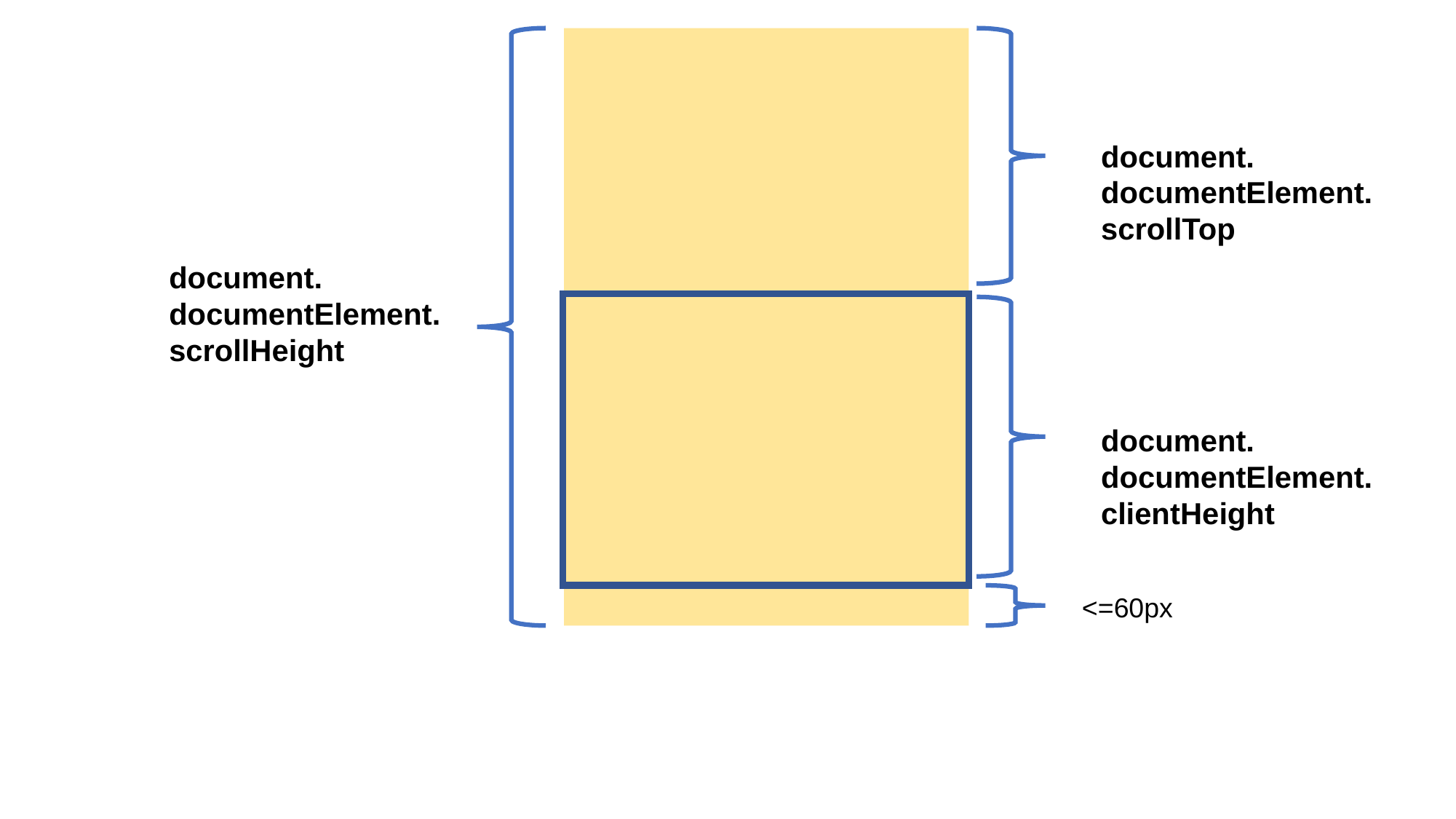

document.
documentElement.
scrollTop
document.
documentElement.
scrollHeight

document.
documentElement.
clientHeight

<=60px